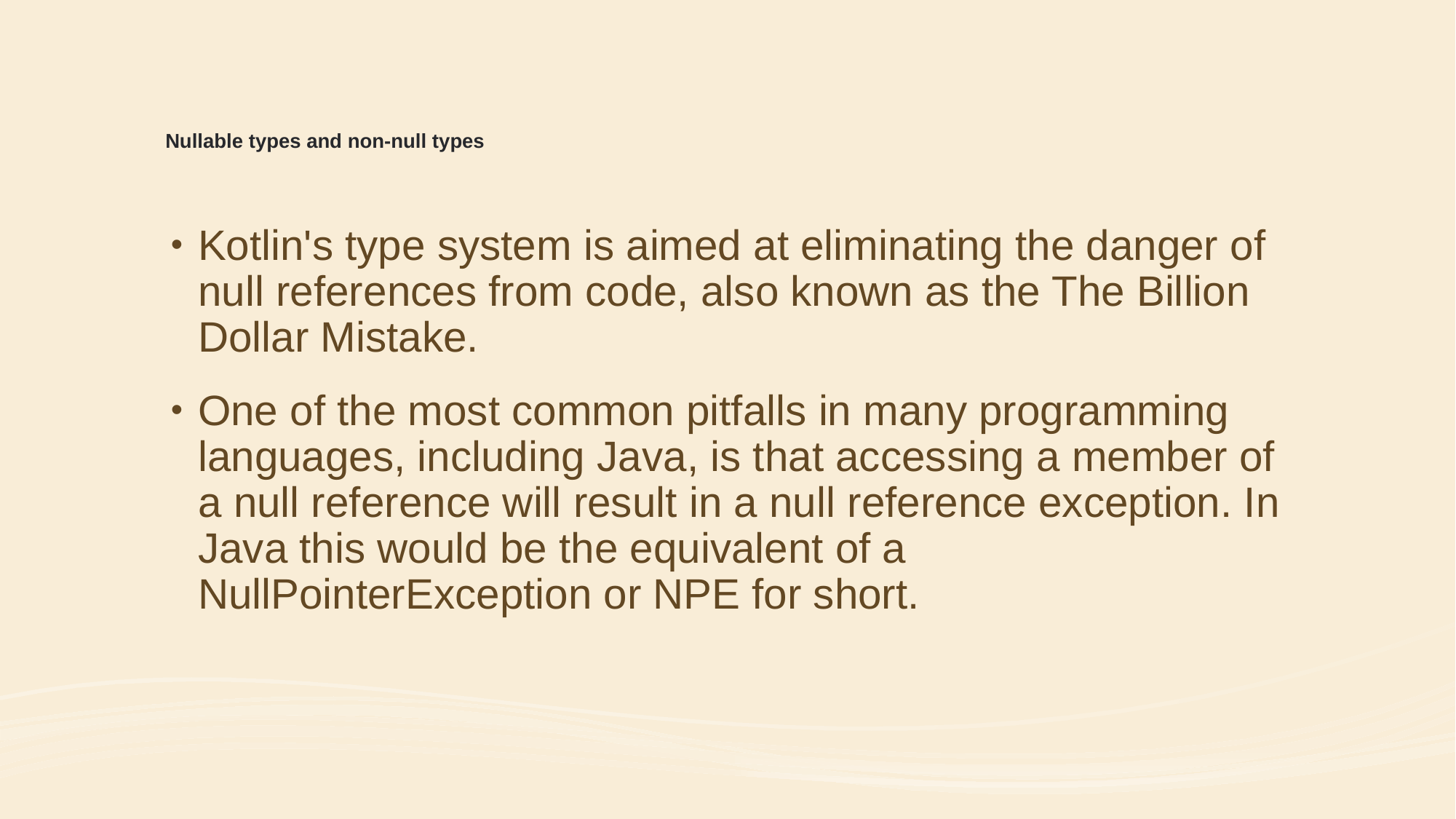

# Nullable types and non-null types﻿
Kotlin's type system is aimed at eliminating the danger of null references from code, also known as the The Billion Dollar Mistake.
One of the most common pitfalls in many programming languages, including Java, is that accessing a member of a null reference will result in a null reference exception. In Java this would be the equivalent of a NullPointerException or NPE for short.